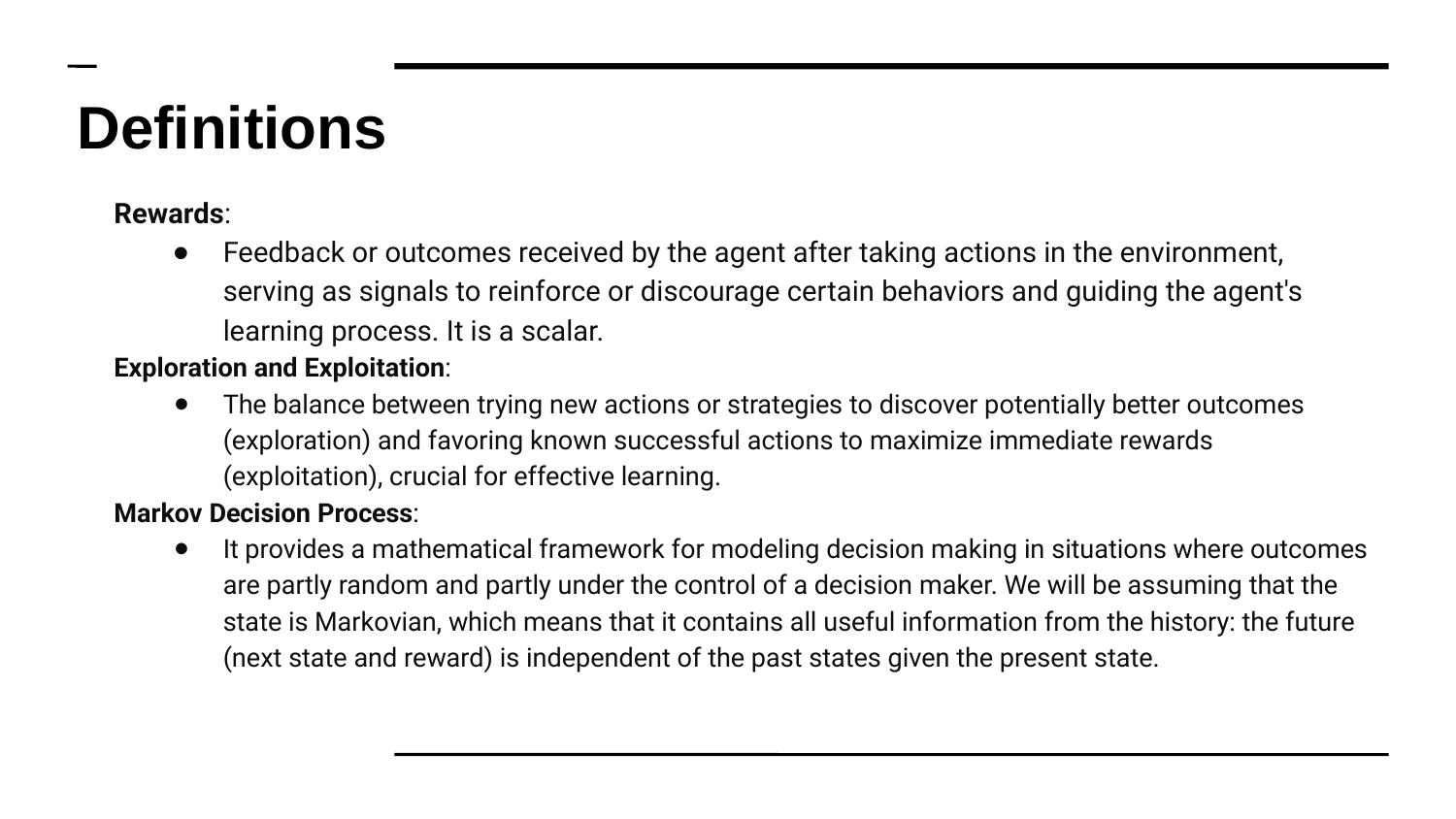

Definitions
Rewards:
Feedback or outcomes received by the agent after taking actions in the environment, serving as signals to reinforce or discourage certain behaviors and guiding the agent's learning process. It is a scalar.
Exploration and Exploitation:
The balance between trying new actions or strategies to discover potentially better outcomes (exploration) and favoring known successful actions to maximize immediate rewards (exploitation), crucial for effective learning.
Markov Decision Process:
It provides a mathematical framework for modeling decision making in situations where outcomes are partly random and partly under the control of a decision maker. We will be assuming that the state is Markovian, which means that it contains all useful information from the history: the future (next state and reward) is independent of the past states given the present state.